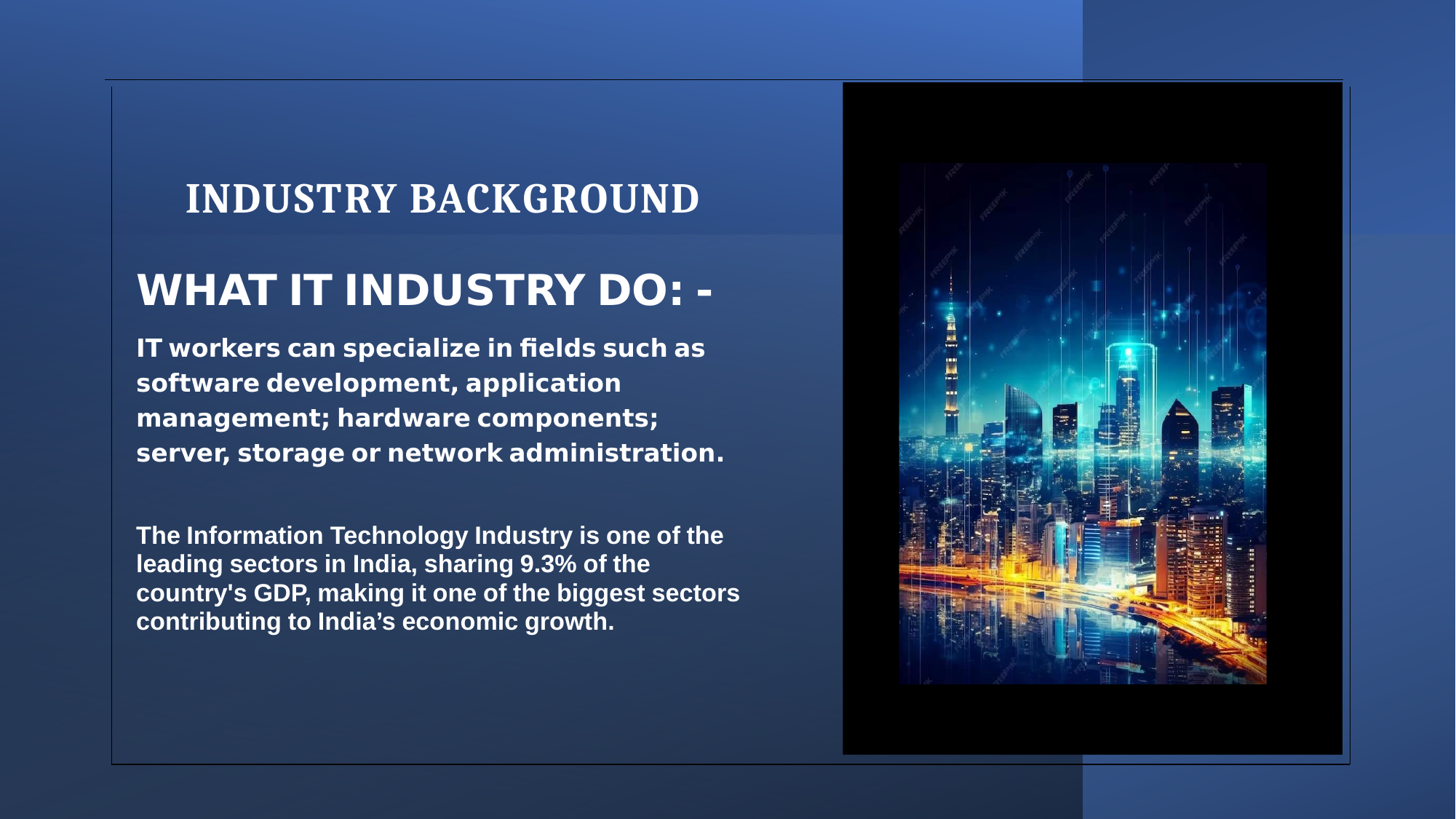

INDUSTRY BACKGROUND
WHAT IT INDUSTRY DO: -
IT workers can specialize in fields such as software development, application management; hardware components; server, storage or network administration.

The Information Technology Industry is one of the leading sectors in India, sharing 9.3% of the country's GDP, making it one of the biggest sectors contributing to India’s economic growth.